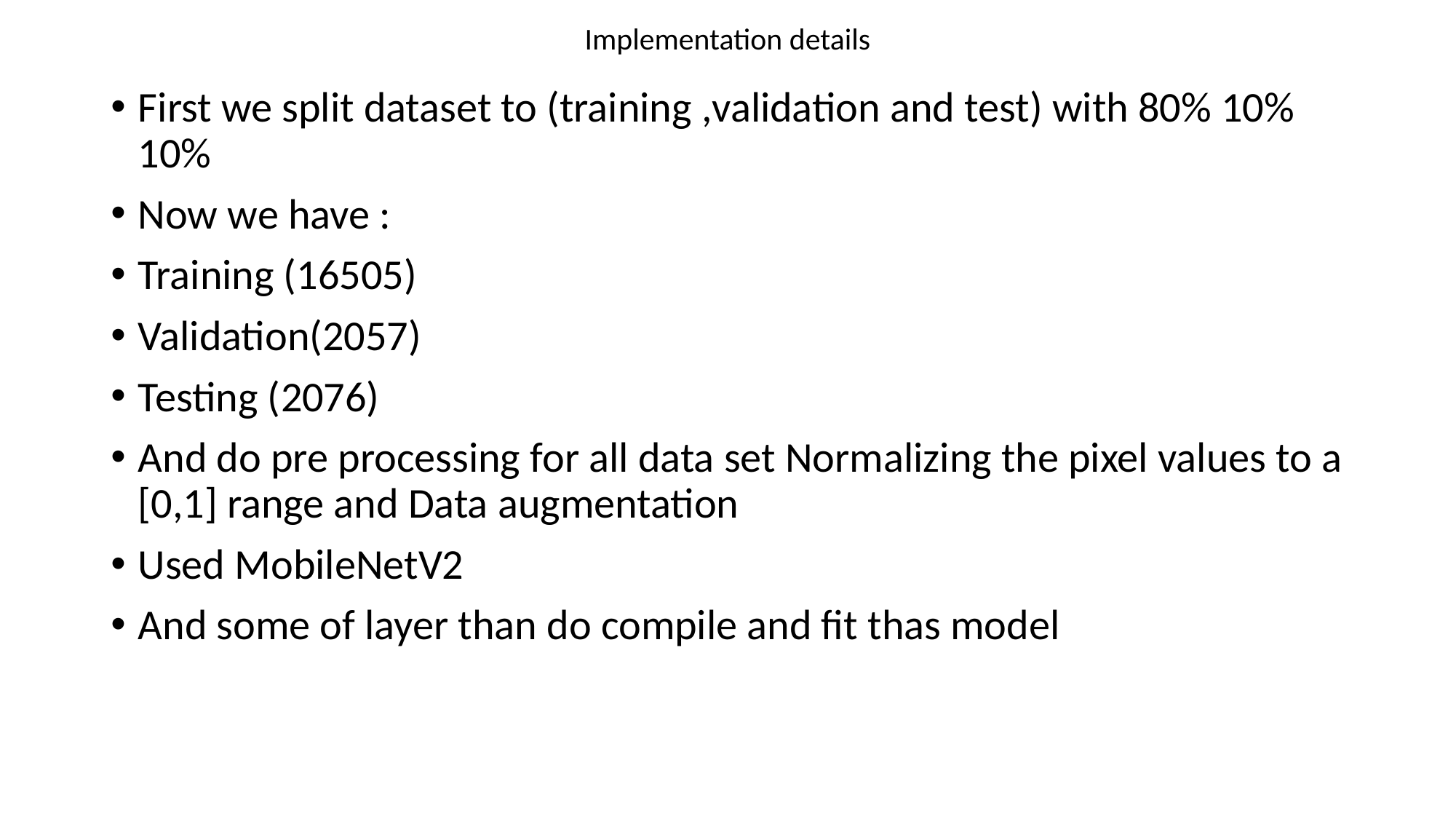

# Implementation details

First we split dataset to (training ,validation and test) with 80% 10% 10%
Now we have :
Training (16505)
Validation(2057)
Testing (2076)
And do pre processing for all data set Normalizing the pixel values to a [0,1] range and Data augmentation
Used MobileNetV2
And some of layer than do compile and fit thas model